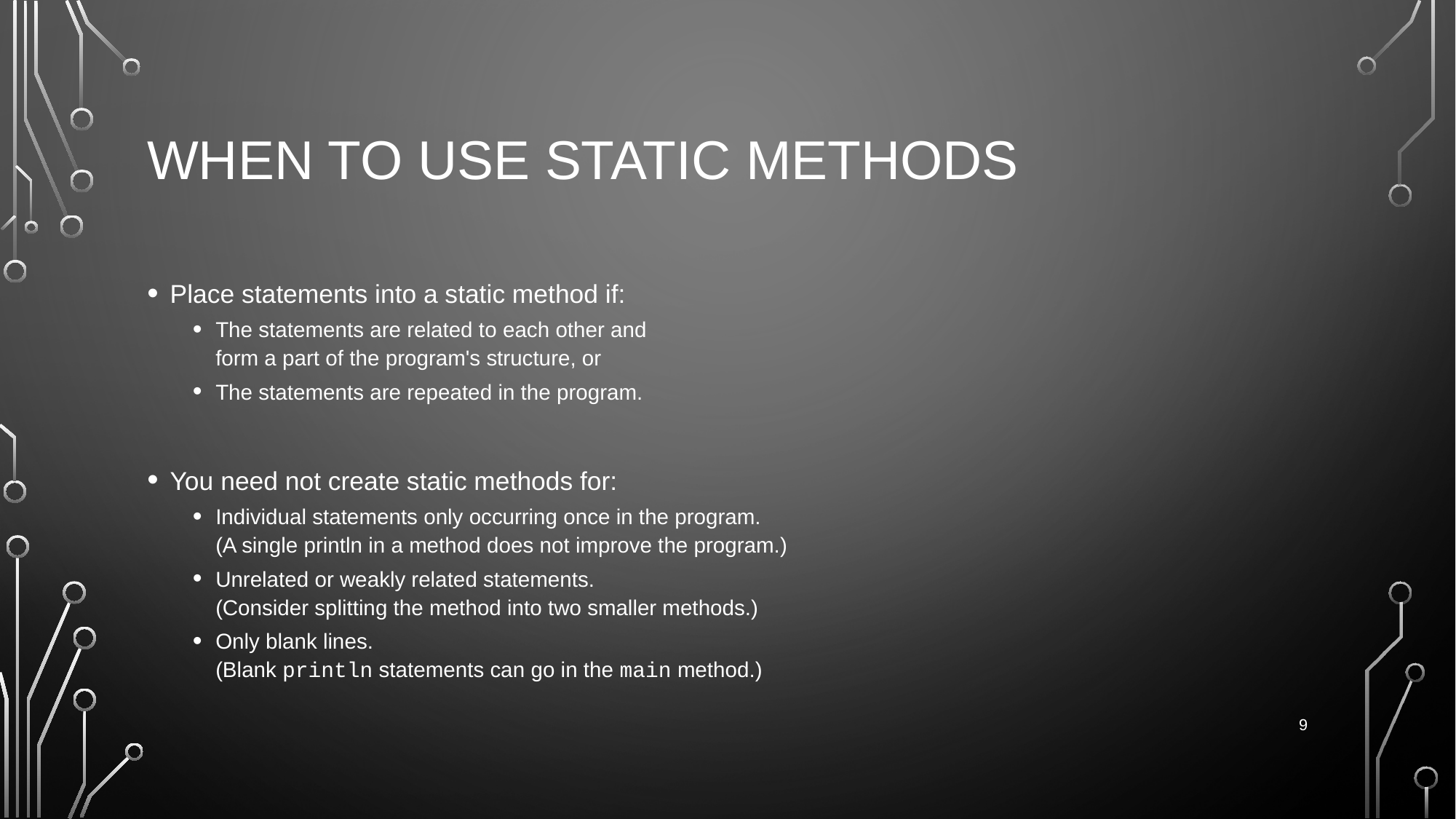

# When to use static methods
Place statements into a static method if:
The statements are related to each other and
form a part of the program's structure, or
The statements are repeated in the program.

You need not create static methods for:
Individual statements only occurring once in the program.
(A single println in a method does not improve the program.)
Unrelated or weakly related statements.
(Consider splitting the method into two smaller methods.)
Only blank lines.
(Blank println statements can go in the main method.)
9